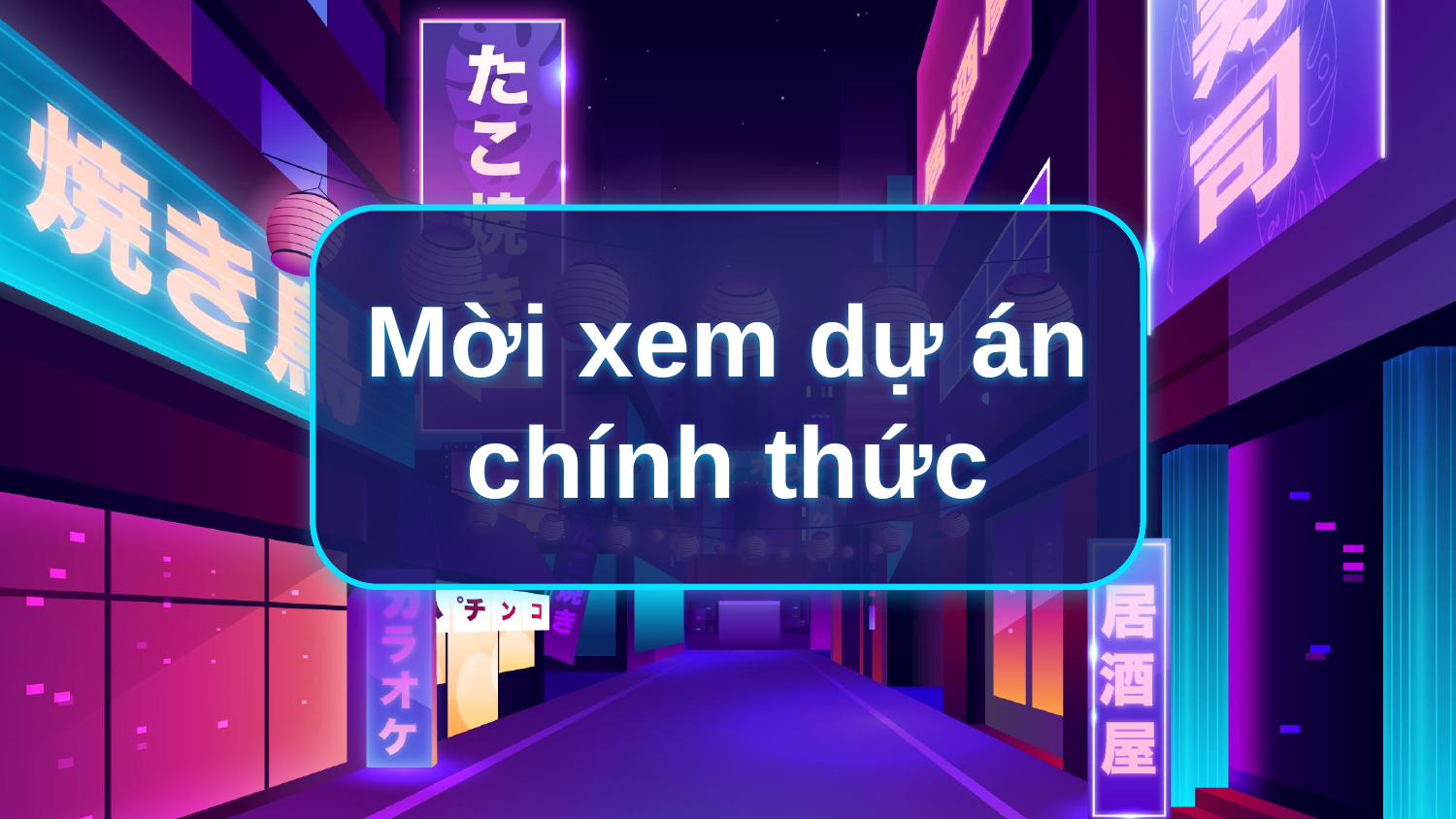

# Mời xem dự án chính thức